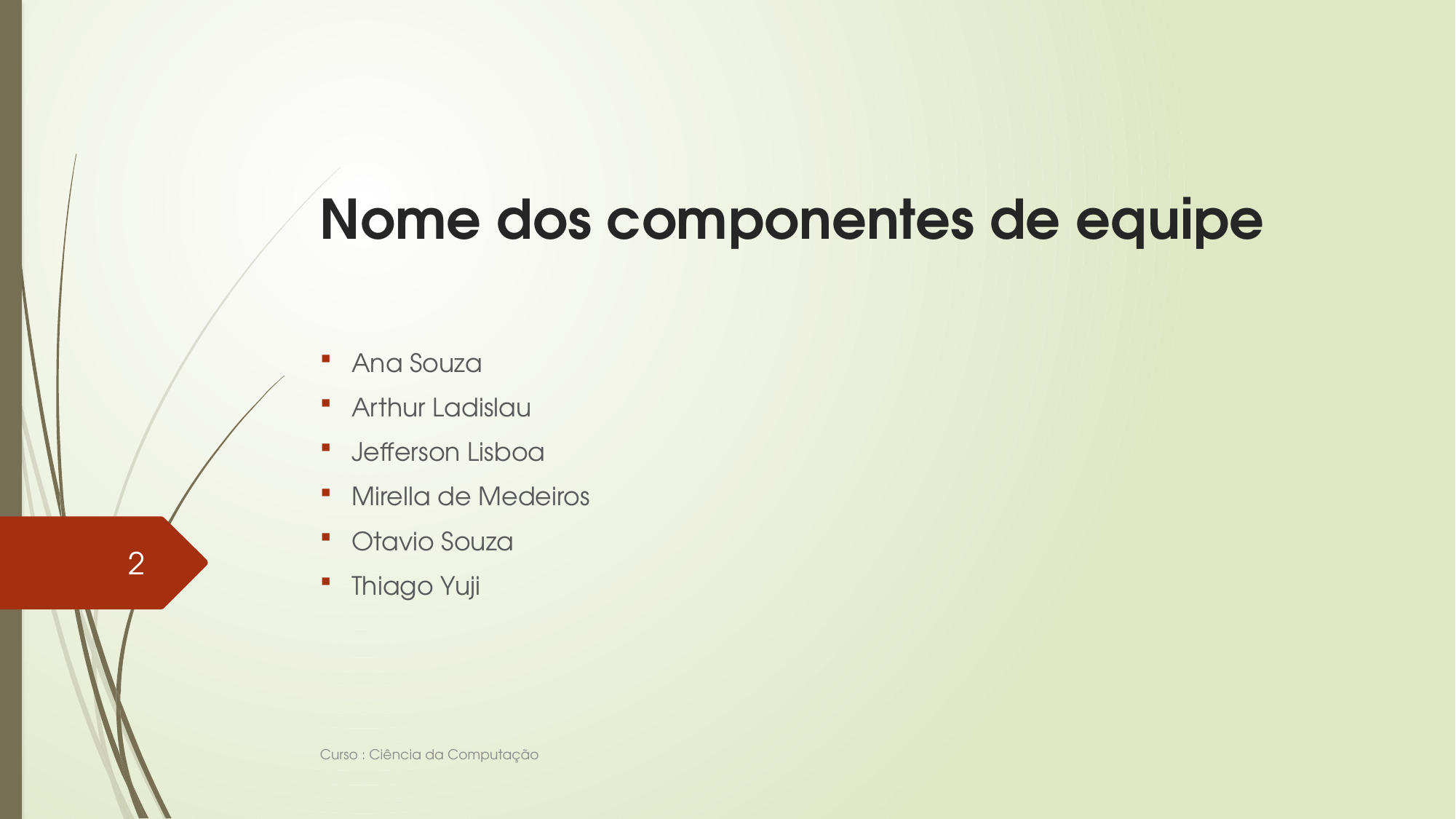

# Nome dos componentes de equipe
Ana Souza
Arthur Ladislau
Jefferson Lisboa
Mirella de Medeiros
Otavio Souza
Thiago Yuji
2
Curso : Ciência da Computação